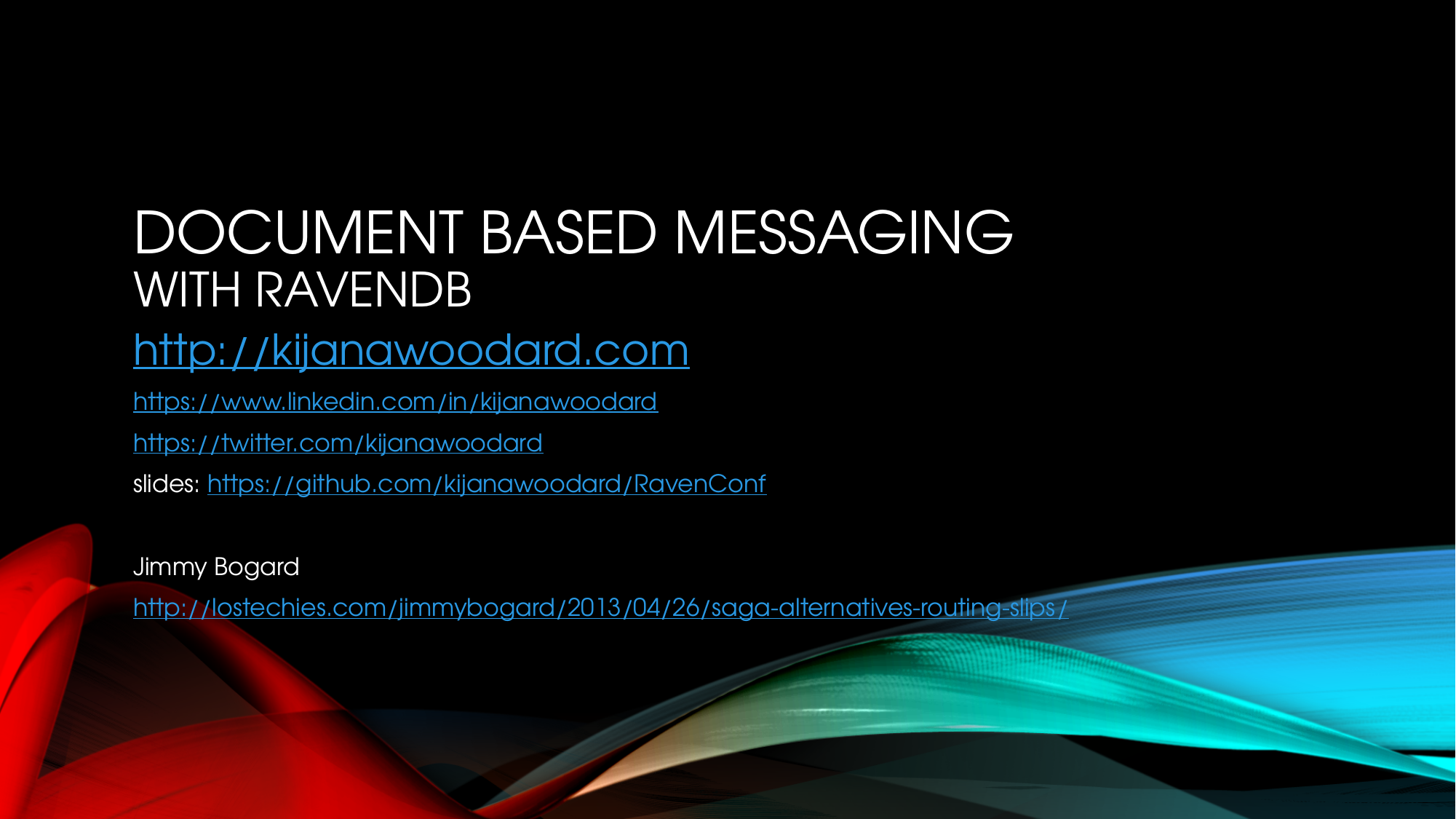

# Document Based Messaging with RavenDB
http://kijanawoodard.com
https://www.linkedin.com/in/kijanawoodard
https://twitter.com/kijanawoodard
slides: https://github.com/kijanawoodard/RavenConf

Jimmy Bogard
http://lostechies.com/jimmybogard/2013/04/26/saga-alternatives-routing-slips/